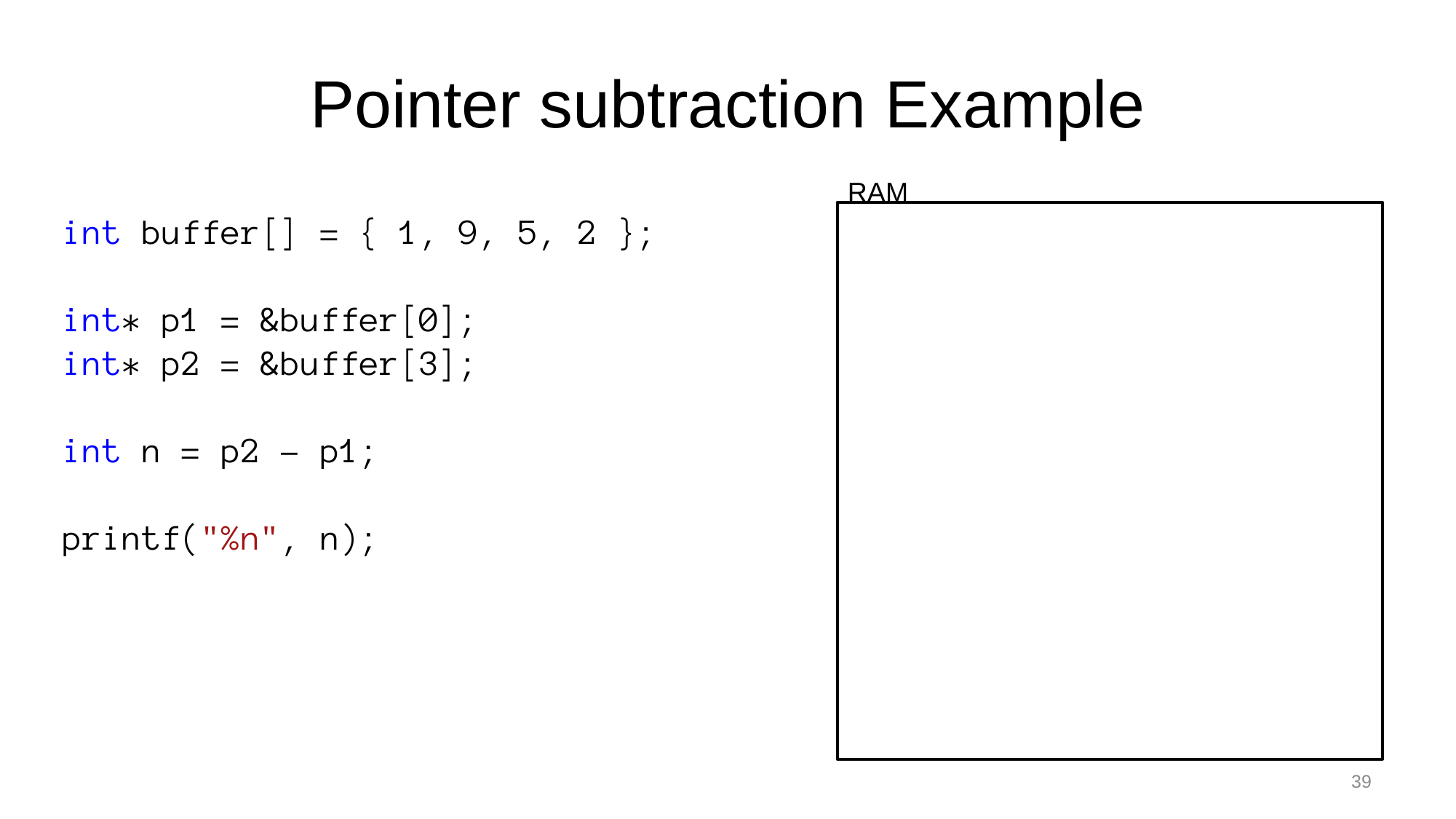

# Pointer subtraction Example
RAM
int buffer[] = { 1, 9, 5, 2 };

int* p1 = &buffer[0];
int* p2 = &buffer[3];

int n = p2 - p1;

printf("%n", n);

39